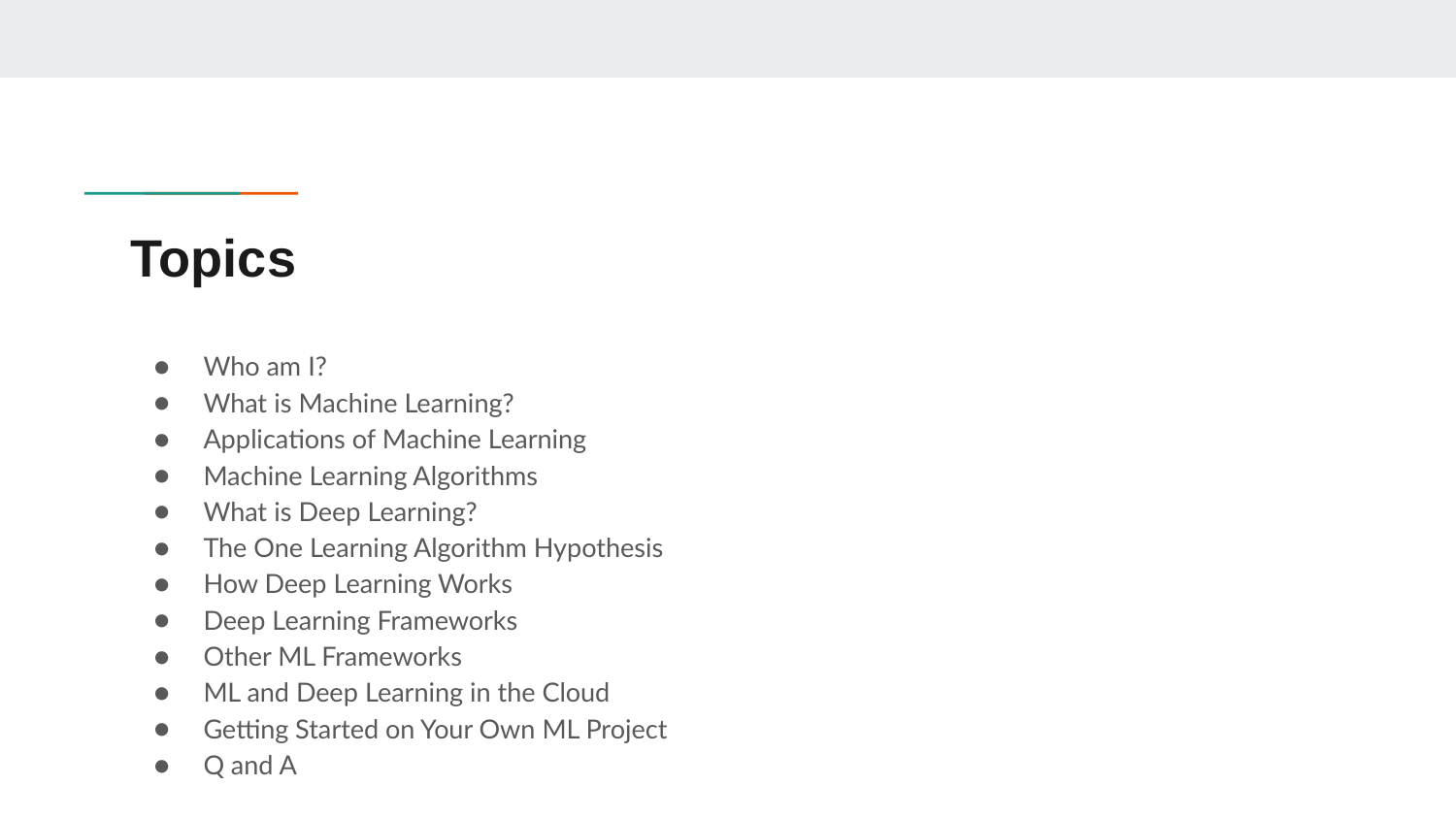

# Topics
Who am I?
What is Machine Learning?
Applications of Machine Learning
Machine Learning Algorithms
What is Deep Learning?
The One Learning Algorithm Hypothesis
How Deep Learning Works
Deep Learning Frameworks
Other ML Frameworks
ML and Deep Learning in the Cloud
Getting Started on Your Own ML Project
Q and A